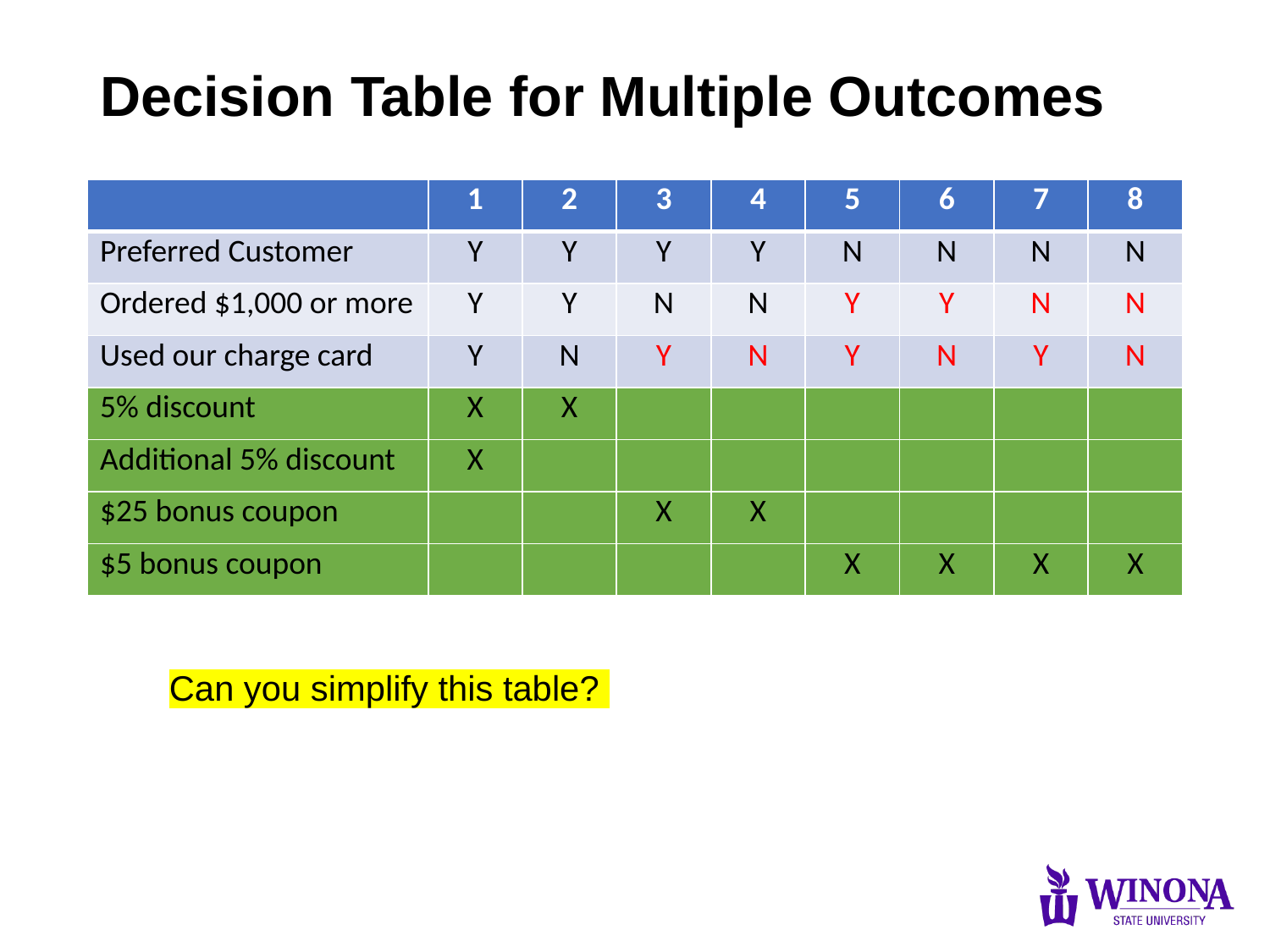

# Decision Table for Multiple Outcomes
|  | 1 | 2 | 3 | 4 | 5 | 6 | 7 | 8 |
| --- | --- | --- | --- | --- | --- | --- | --- | --- |
| Preferred Customer | Y | Y | Y | Y | N | N | N | N |
| Ordered $1,000 or more | Y | Y | N | N | Y | Y | N | N |
| Used our charge card | Y | N | Y | N | Y | N | Y | N |
| 5% discount | X | X |  |  |  |  |  |  |
| Additional 5% discount | X |  |  |  |  |  |  |  |
| $25 bonus coupon |  |  | X | X |  |  |  |  |
| $5 bonus coupon |  |  |  |  | X | X | X | X |

Can you simplify this table?